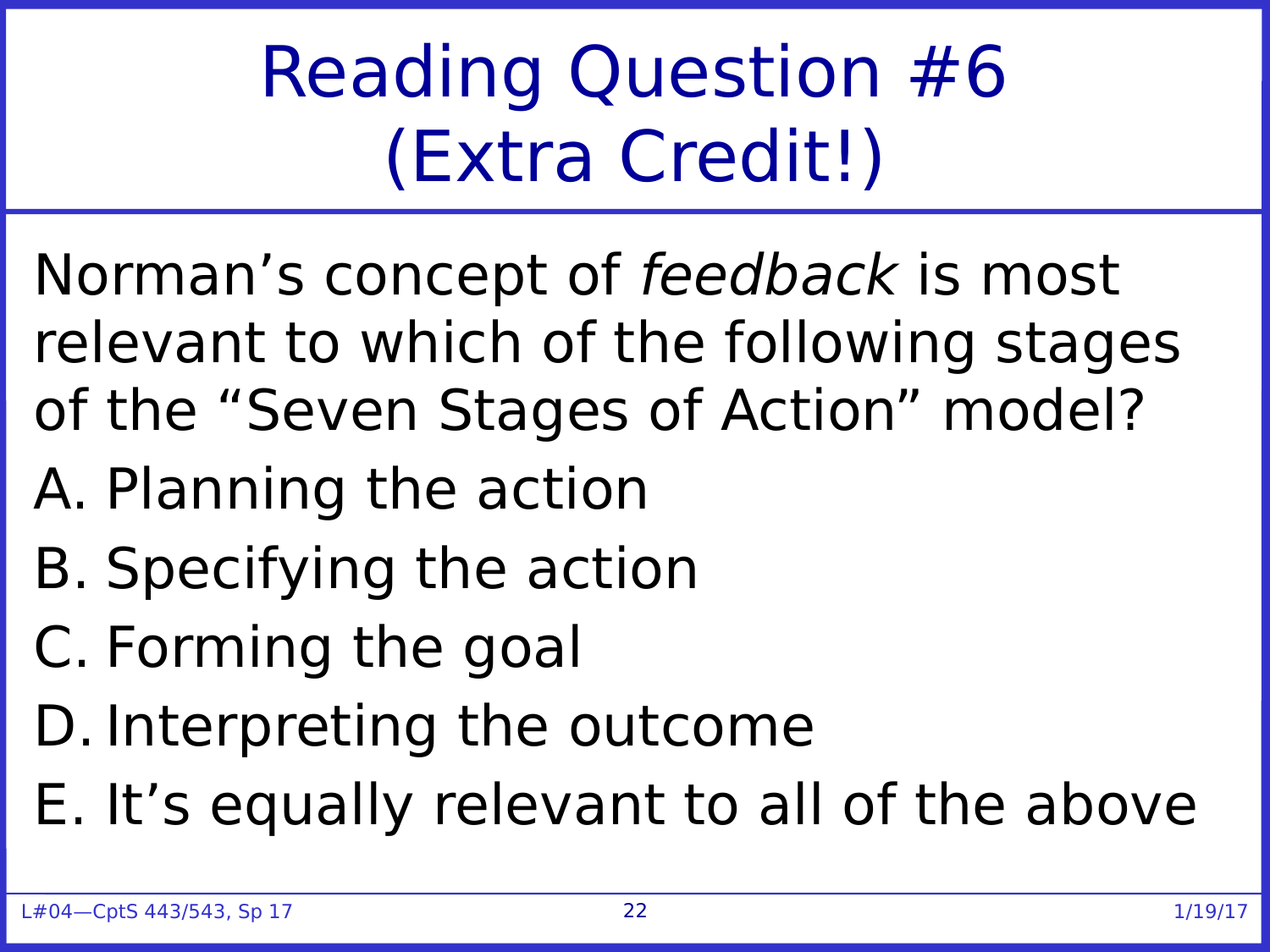

# Reading Question #6 (Extra Credit!)
Norman’s concept of feedback is most relevant to which of the following stages of the “Seven Stages of Action” model?
Planning the action
Specifying the action
Forming the goal
Interpreting the outcome
It’s equally relevant to all of the above
22